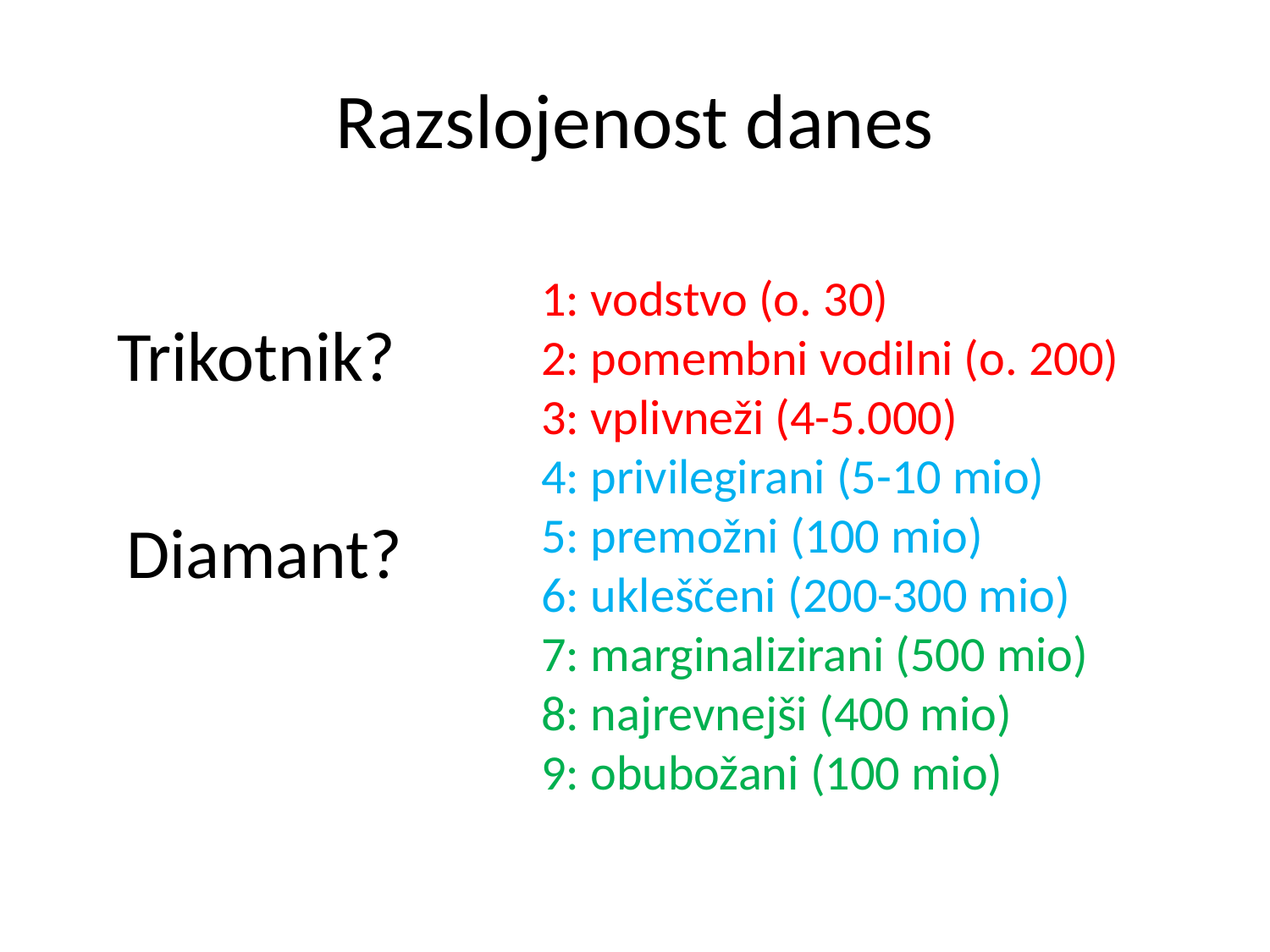

# Razslojenost danes

Trikotnik?

Diamant?

1: vodstvo (o. 30)
2: pomembni vodilni (o. 200)
3: vplivneži (4-5.000)
4: privilegirani (5-10 mio)
5: premožni (100 mio)
6: ukleščeni (200-300 mio)
7: marginalizirani (500 mio)
8: najrevnejši (400 mio)
9: obubožani (100 mio)